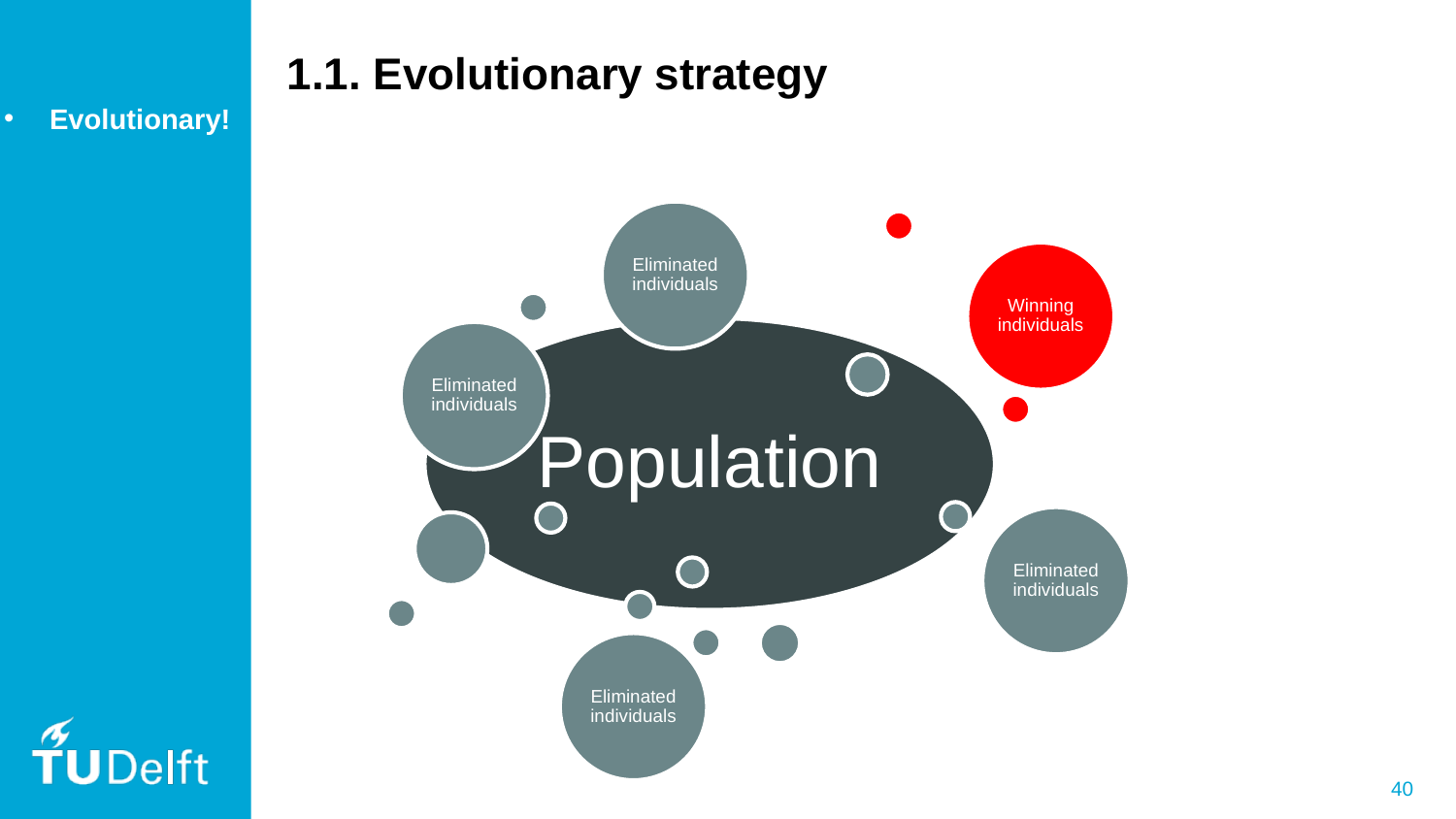

1.1. Evolutionary strategy
Evolutionary!
Population
Eliminated individuals
Eliminated individuals
Eliminated individuals
Eliminated individuals
Winning individuals